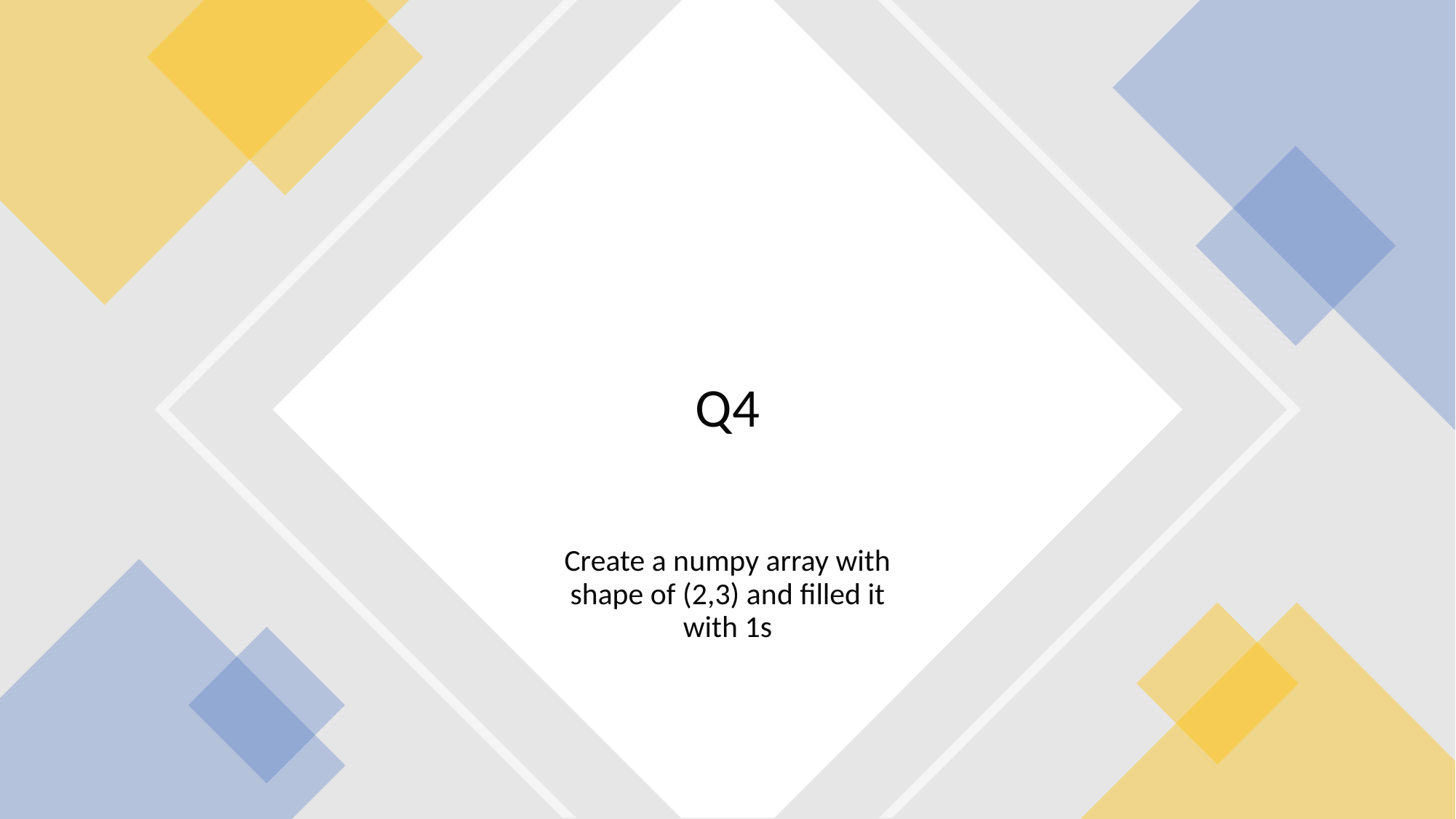

# Q4
Create a numpy array with shape of (2,3) and filled it with 1s